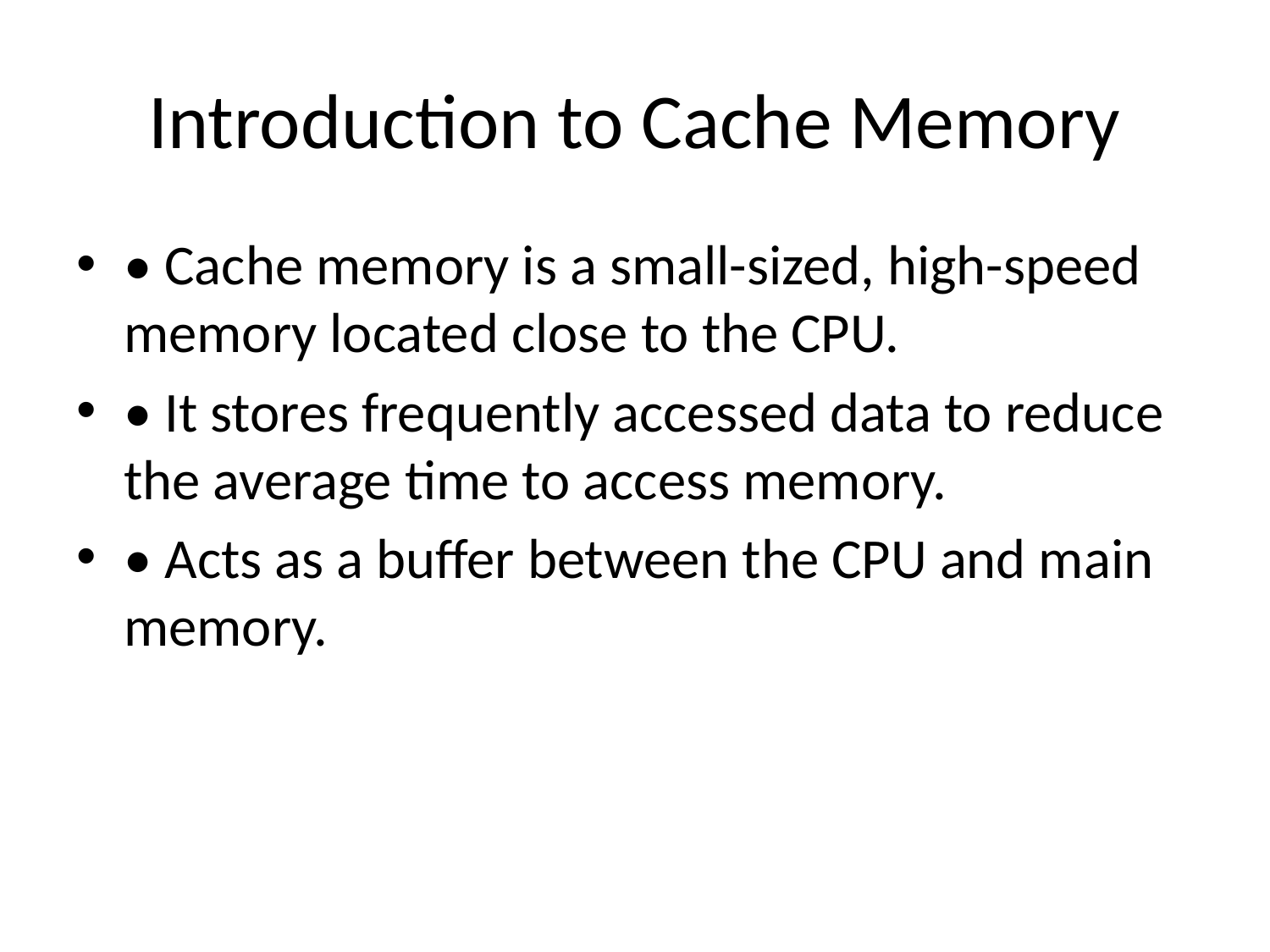

# Introduction to Cache Memory
• Cache memory is a small-sized, high-speed memory located close to the CPU.
• It stores frequently accessed data to reduce the average time to access memory.
• Acts as a buffer between the CPU and main memory.